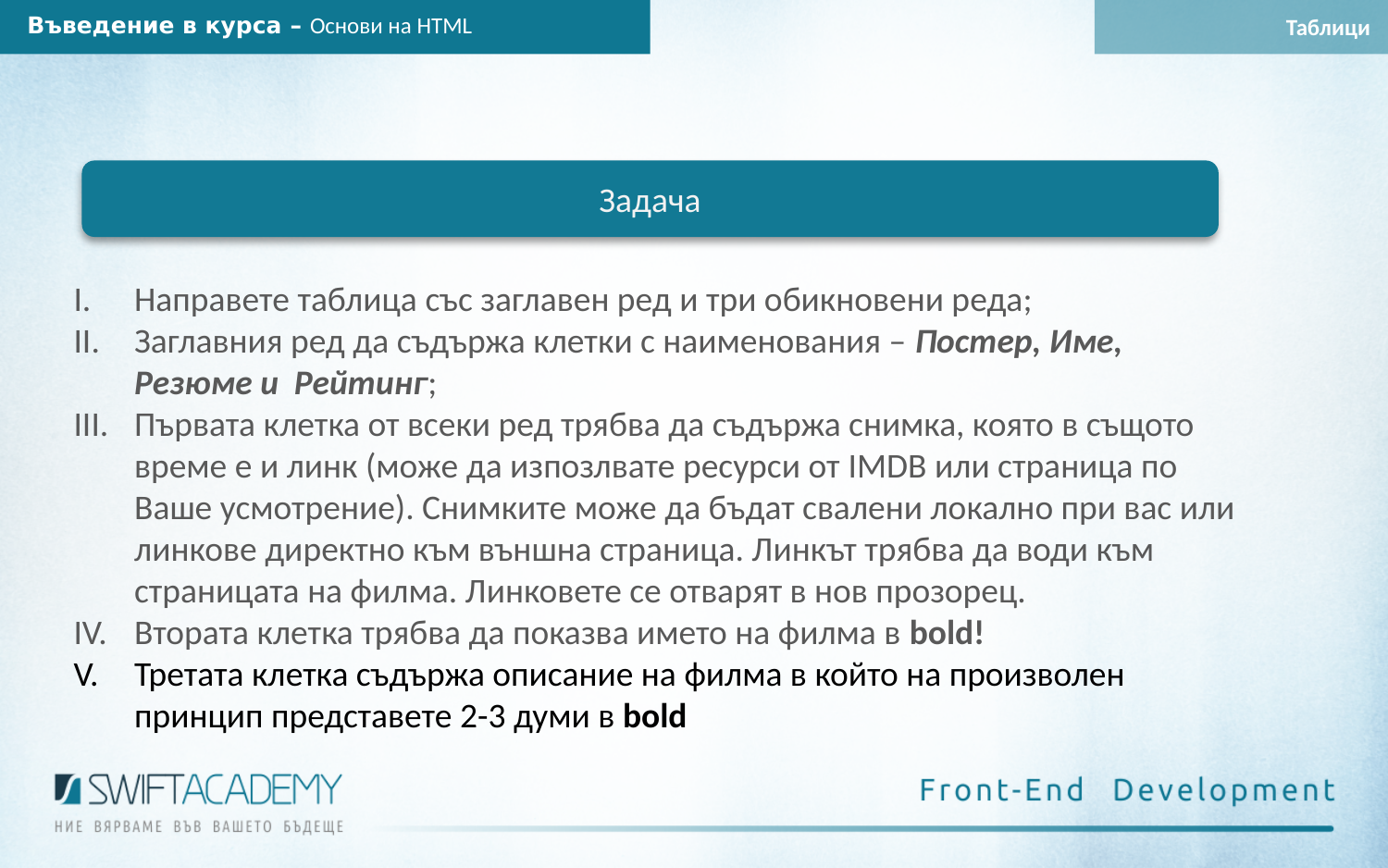

Въведение в курса – Основи на HTML
Таблици
Задача
Направете таблица със заглавен ред и три обикновени реда;
Заглавния ред да съдържа клетки с наименования – Постер, Име, Резюме и  Рейтинг;
Първата клетка от всеки ред трябва да съдържа снимка, която в същото време е и линк (може да изпозлвате ресурси от IMDB или страница по Ваше усмотрение). Снимките може да бъдат свалени локално при вас или линкове директно към външна страница. Линкът трябва да води към страницата на филма. Линковете се отварят в нов прозорец.
Втората клетка трябва да показва името на филма в bold!
Третата клетка съдържа описание на филма в който на произволен принцип представете 2-3 думи в bold